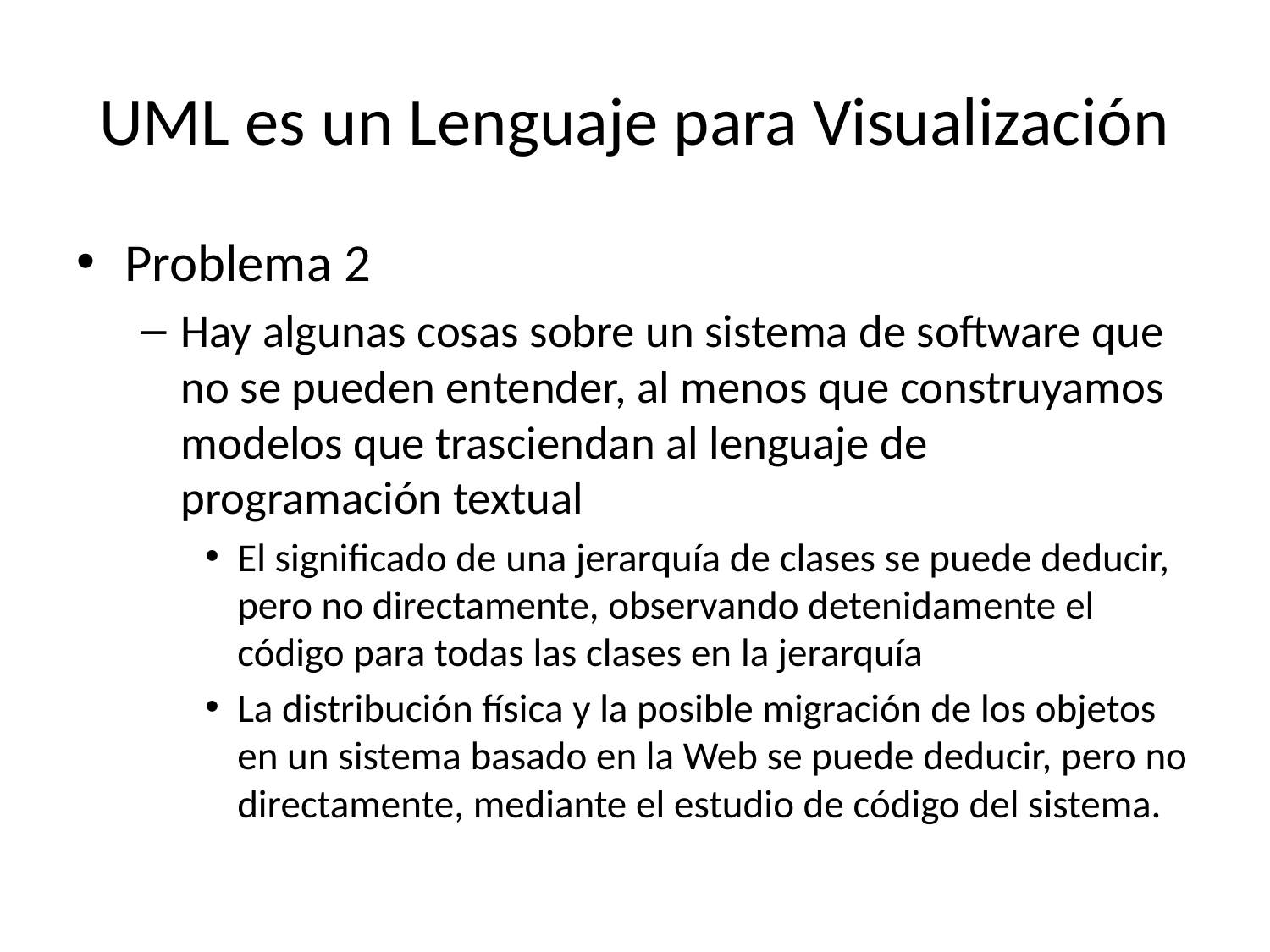

# UML es un Lenguaje para Visualización
Problema 2
Hay algunas cosas sobre un sistema de software que no se pueden entender, al menos que construyamos modelos que trasciendan al lenguaje de programación textual
El significado de una jerarquía de clases se puede deducir, pero no directamente, observando detenidamente el código para todas las clases en la jerarquía
La distribución física y la posible migración de los objetos en un sistema basado en la Web se puede deducir, pero no directamente, mediante el estudio de código del sistema.